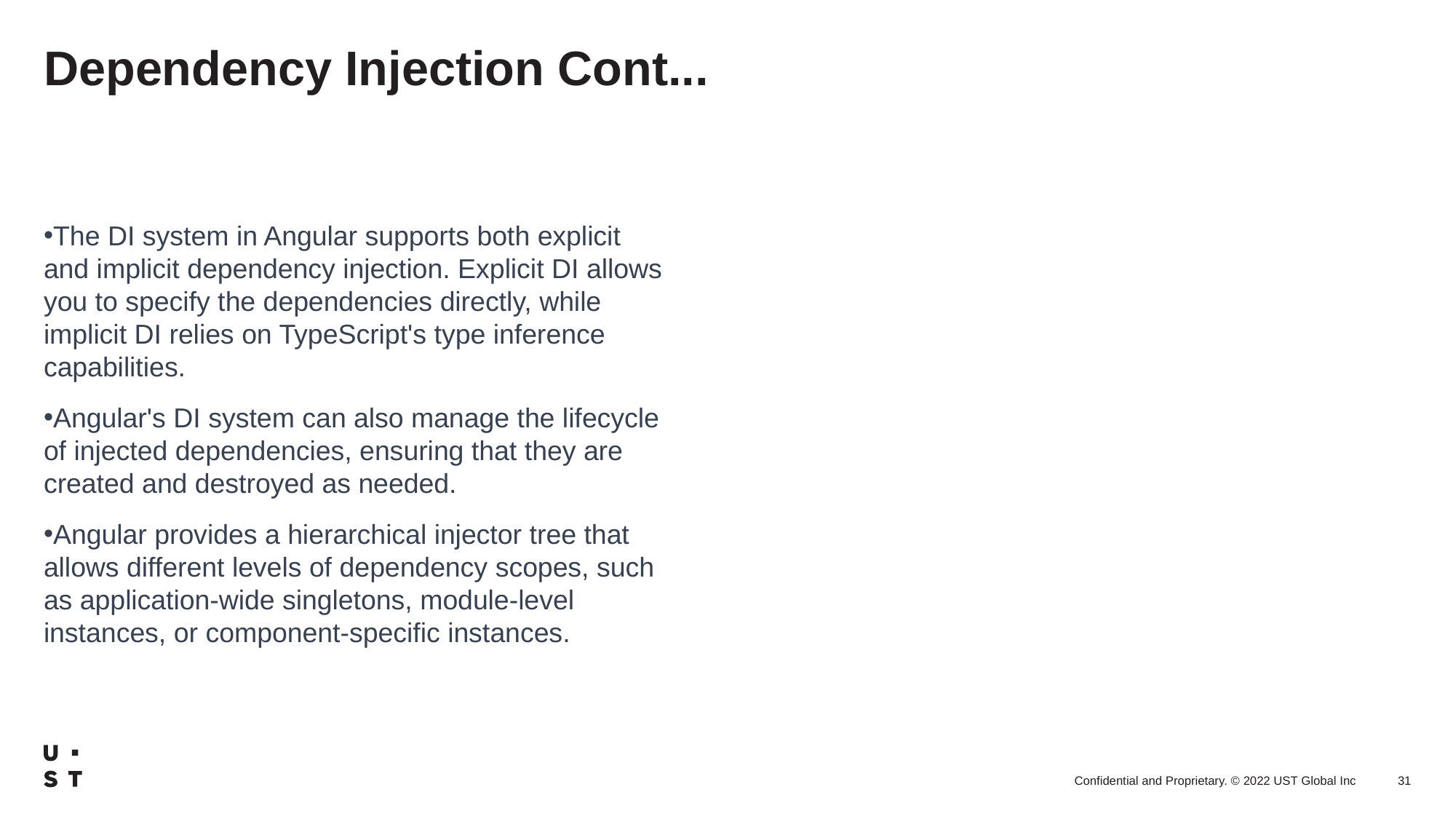

# Dependency Injection Cont...

The DI system in Angular supports both explicit and implicit dependency injection. Explicit DI allows you to specify the dependencies directly, while implicit DI relies on TypeScript's type inference capabilities.
Angular's DI system can also manage the lifecycle of injected dependencies, ensuring that they are created and destroyed as needed.
Angular provides a hierarchical injector tree that allows different levels of dependency scopes, such as application-wide singletons, module-level instances, or component-specific instances.